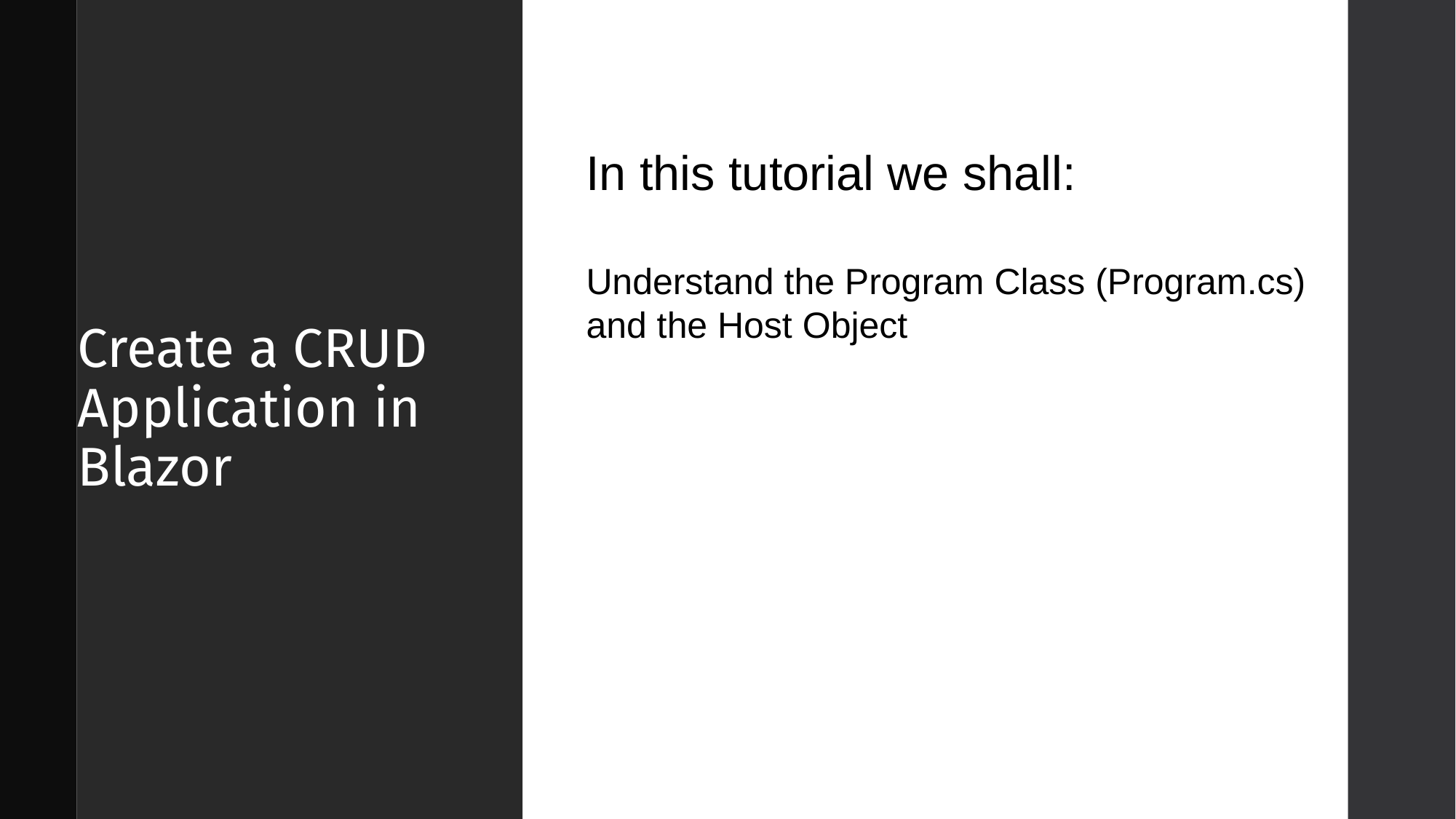

# Create a CRUD Application in Blazor
In this tutorial we shall:

Understand the Program Class (Program.cs) and the Host Object